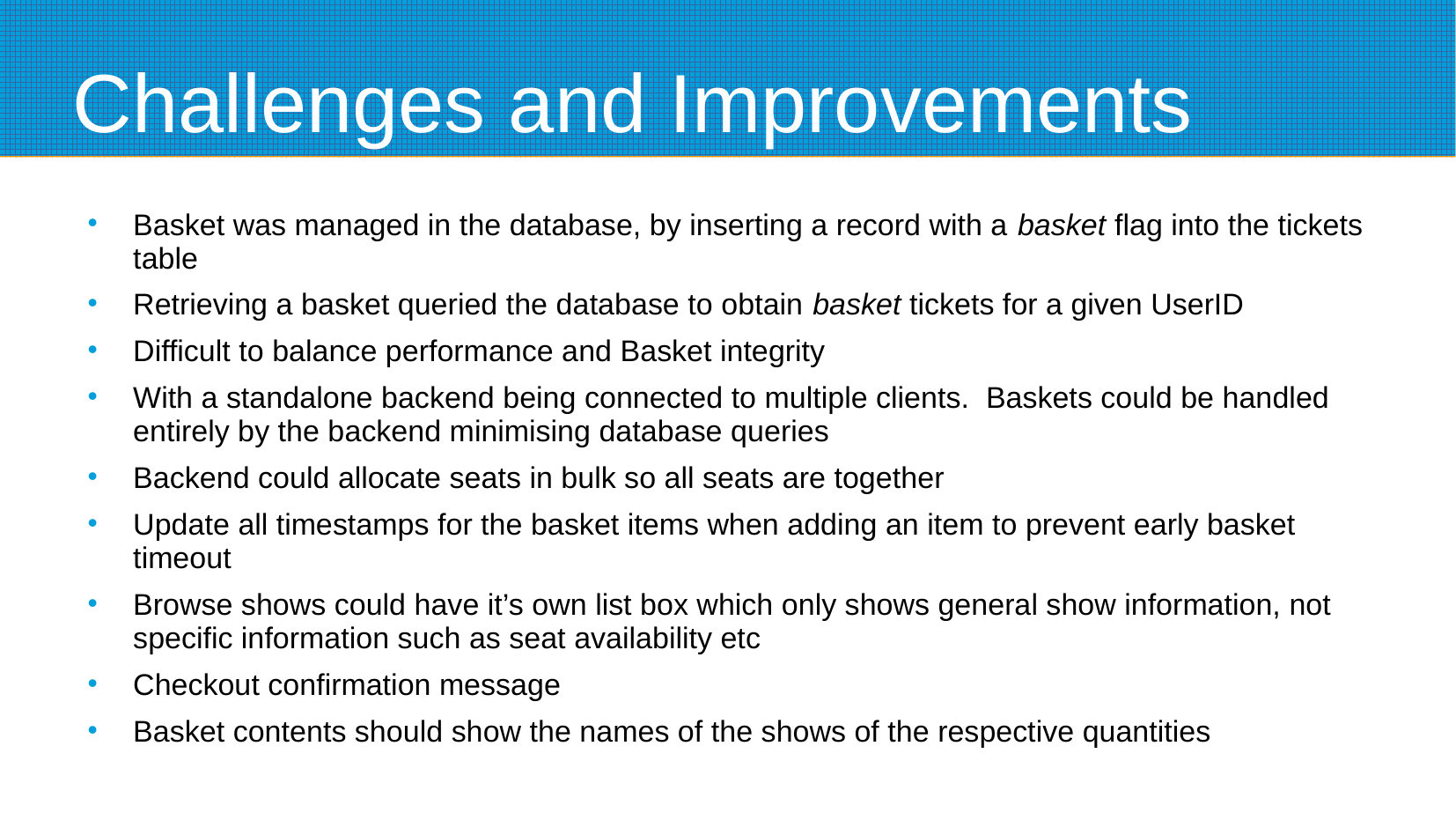

# Challenges and Improvements
Basket was managed in the database, by inserting a record with a basket flag into the tickets table
Retrieving a basket queried the database to obtain basket tickets for a given UserID
Difficult to balance performance and Basket integrity
With a standalone backend being connected to multiple clients.  Baskets could be handled entirely by the backend minimising database queries
Backend could allocate seats in bulk so all seats are together
Update all timestamps for the basket items when adding an item to prevent early basket timeout
Browse shows could have it’s own list box which only shows general show information, not specific information such as seat availability etc
Checkout confirmation message
Basket contents should show the names of the shows of the respective quantities